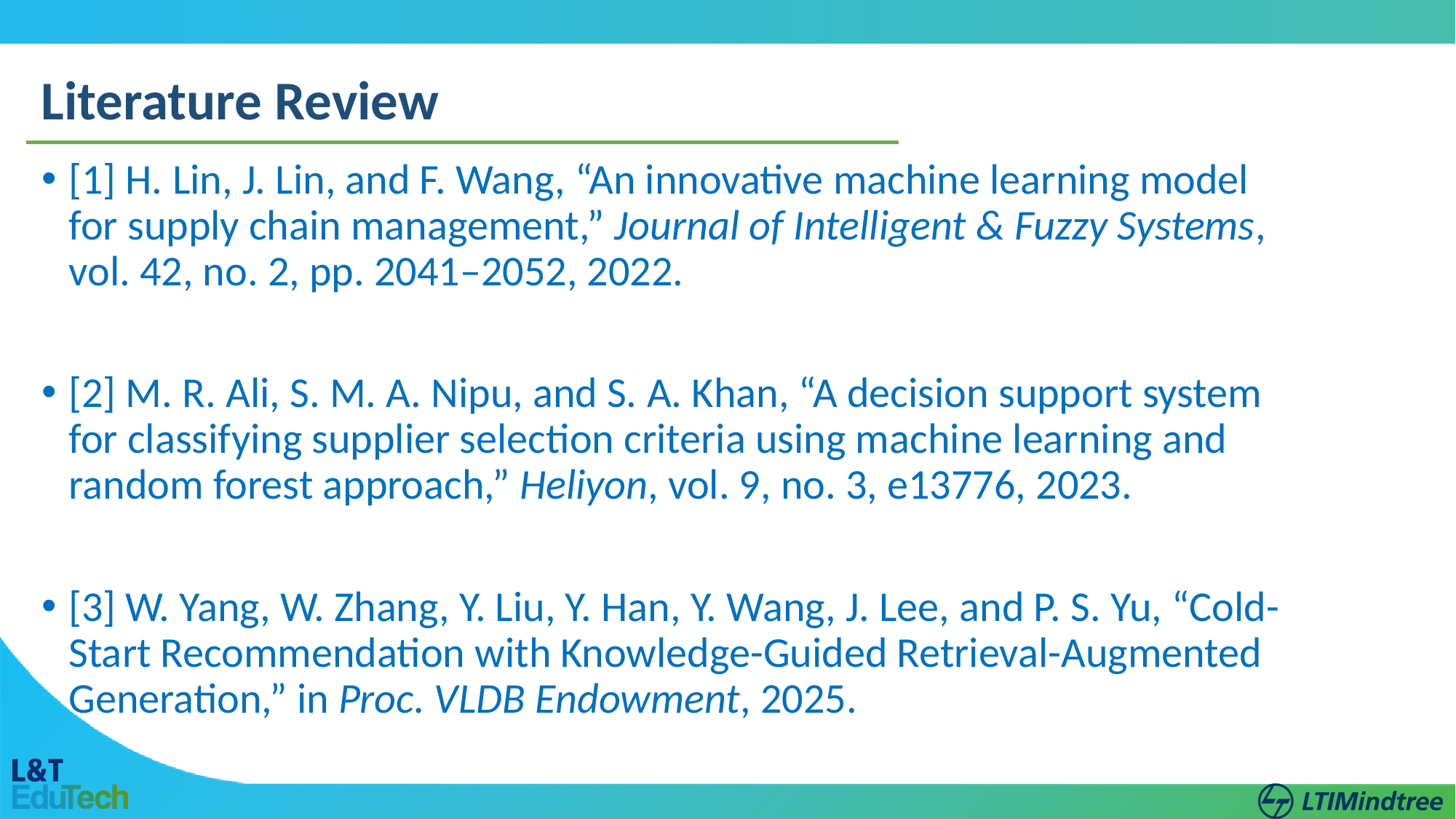

Literature Review
[1] H. Lin, J. Lin, and F. Wang, “An innovative machine learning model for supply chain management,” Journal of Intelligent & Fuzzy Systems, vol. 42, no. 2, pp. 2041–2052, 2022.

[2] M. R. Ali, S. M. A. Nipu, and S. A. Khan, “A decision support system for classifying supplier selection criteria using machine learning and random forest approach,” Heliyon, vol. 9, no. 3, e13776, 2023.

[3] W. Yang, W. Zhang, Y. Liu, Y. Han, Y. Wang, J. Lee, and P. S. Yu, “Cold-Start Recommendation with Knowledge-Guided Retrieval-Augmented Generation,” in Proc. VLDB Endowment, 2025.